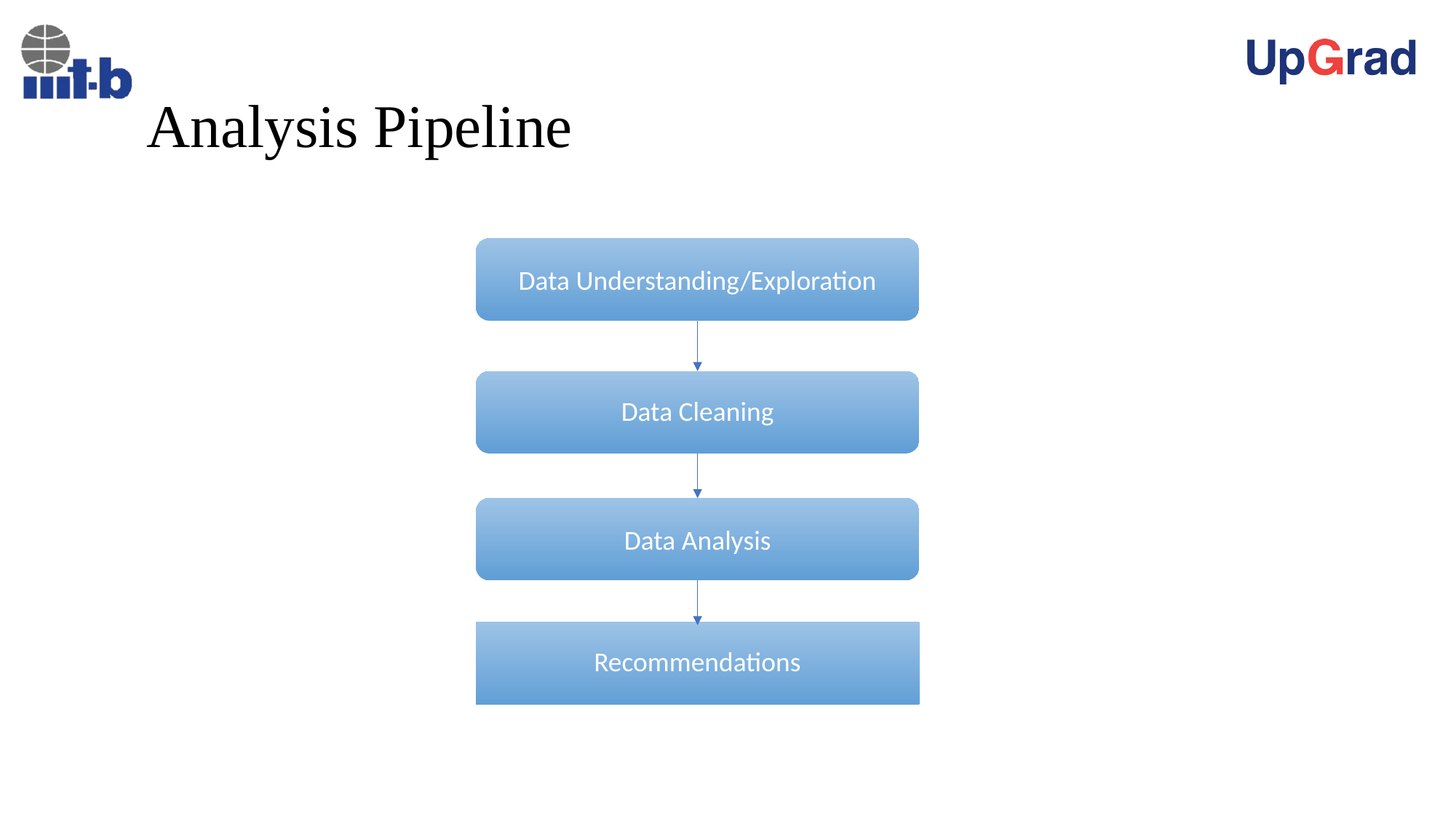

# Analysis Pipeline
Data Understanding/Exploration
Data Cleaning
Data Analysis
Recommendations